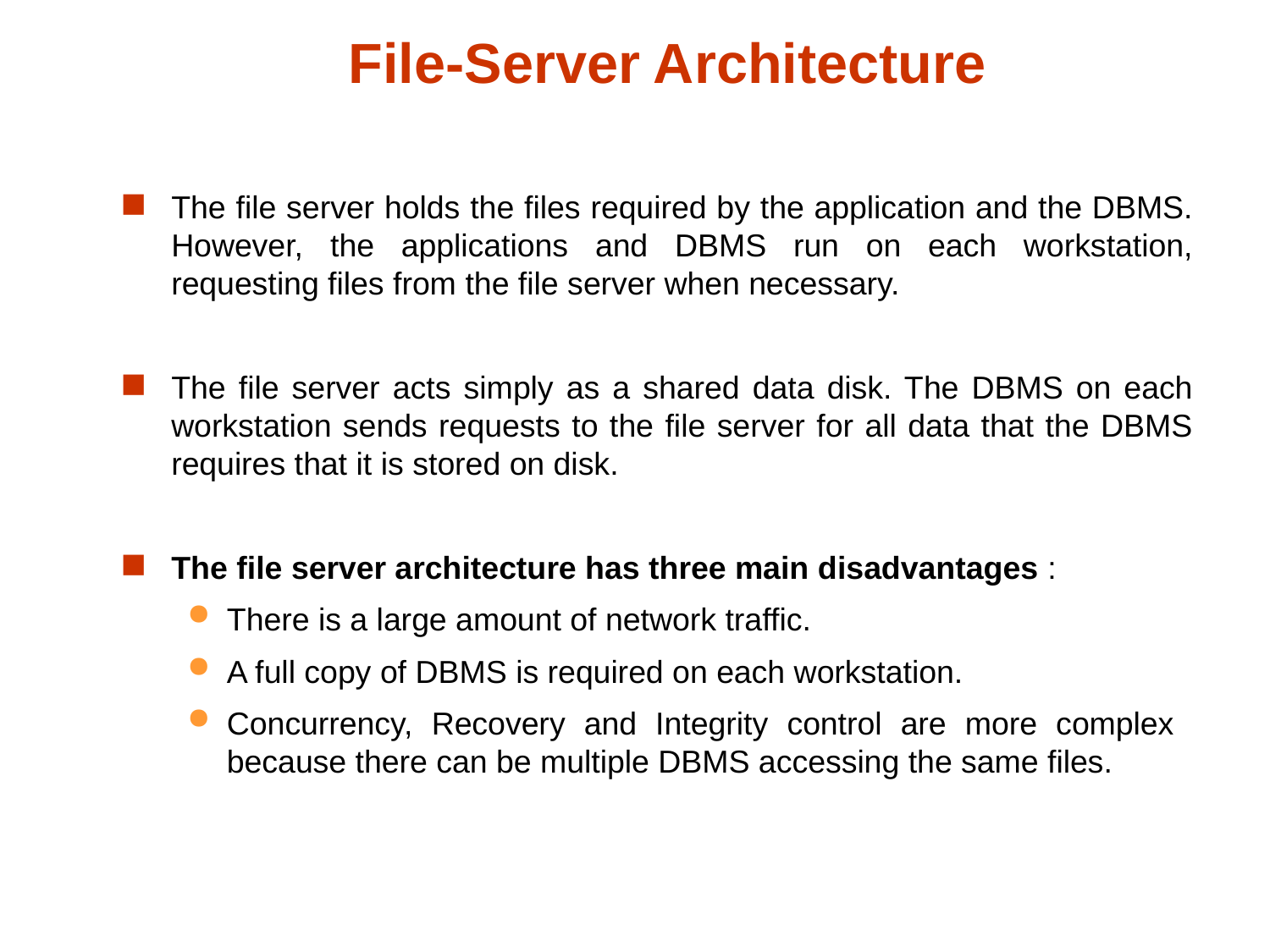

File-Server Architecture

The file server holds the files required by the application and the DBMS. However, the applications and DBMS run on each workstation, requesting files from the file server when necessary.

The file server acts simply as a shared data disk. The DBMS on each workstation sends requests to the file server for all data that the DBMS requires that it is stored on disk.

The file server architecture has three main disadvantages :
There is a large amount of network traffic.
A full copy of DBMS is required on each workstation.
Concurrency, Recovery and Integrity control are more complex  because there can be multiple DBMS accessing the same files.